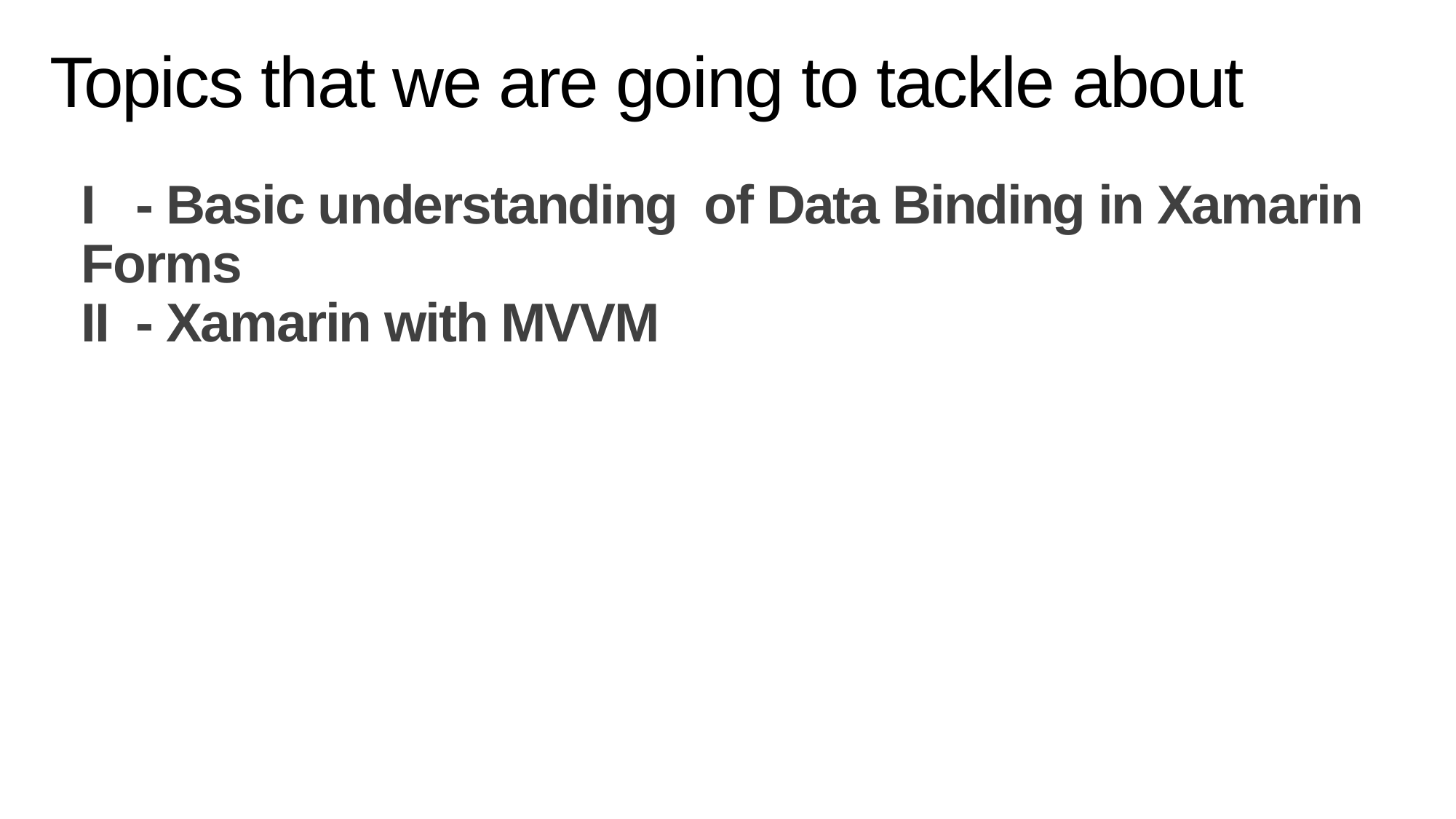

# Topics that we are going to tackle about
I   - Basic understanding  of Data Binding in Xamarin Forms
II  - Xamarin with MVVM